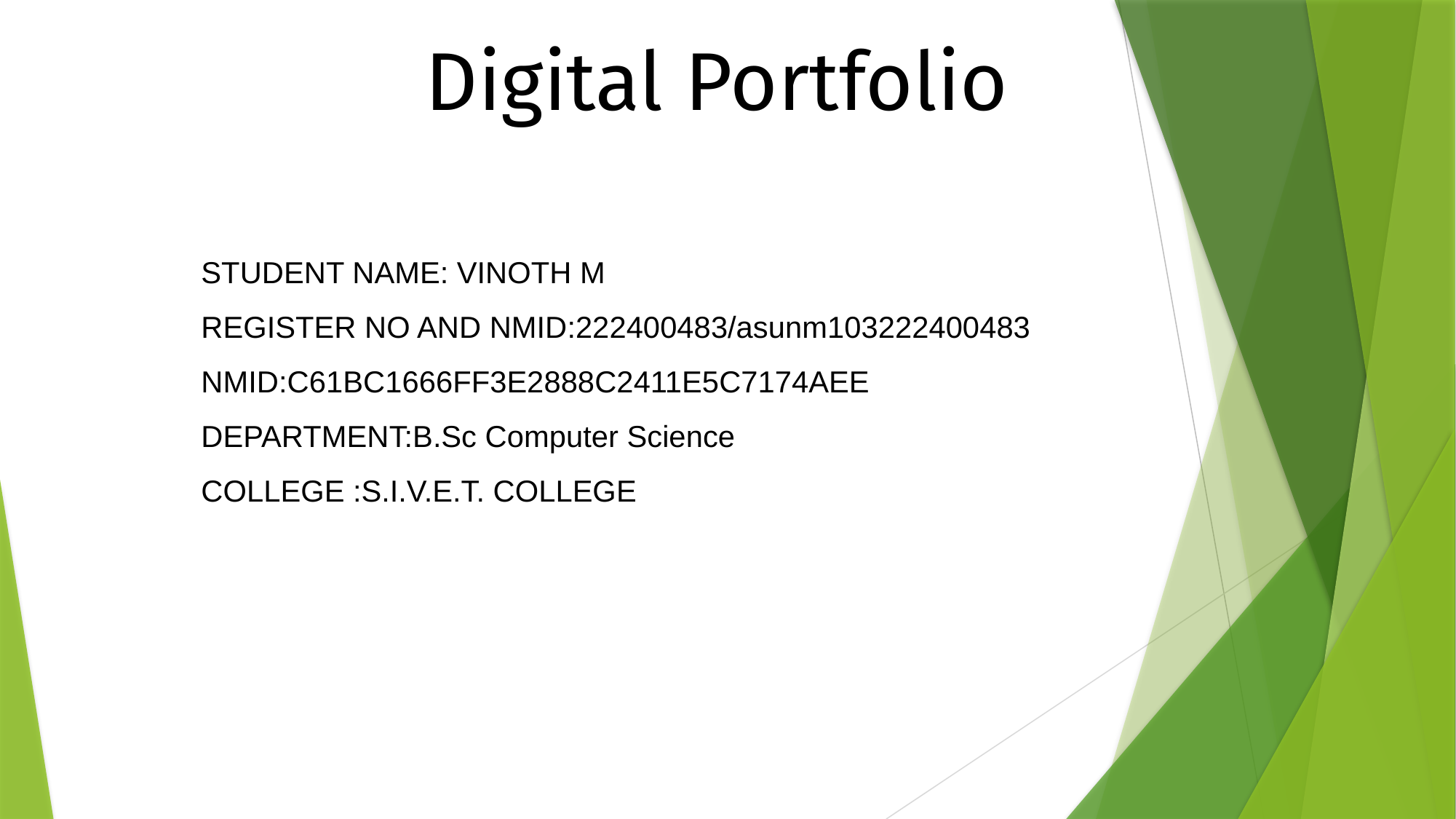

Digital Portfolio
STUDENT NAME: VINOTH M
REGISTER NO AND NMID:222400483/asunm103222400483
NMID:C61BC1666FF3E2888C2411E5C7174AEE
DEPARTMENT:B.Sc Computer Science
COLLEGE :S.I.V.E.T. COLLEGE